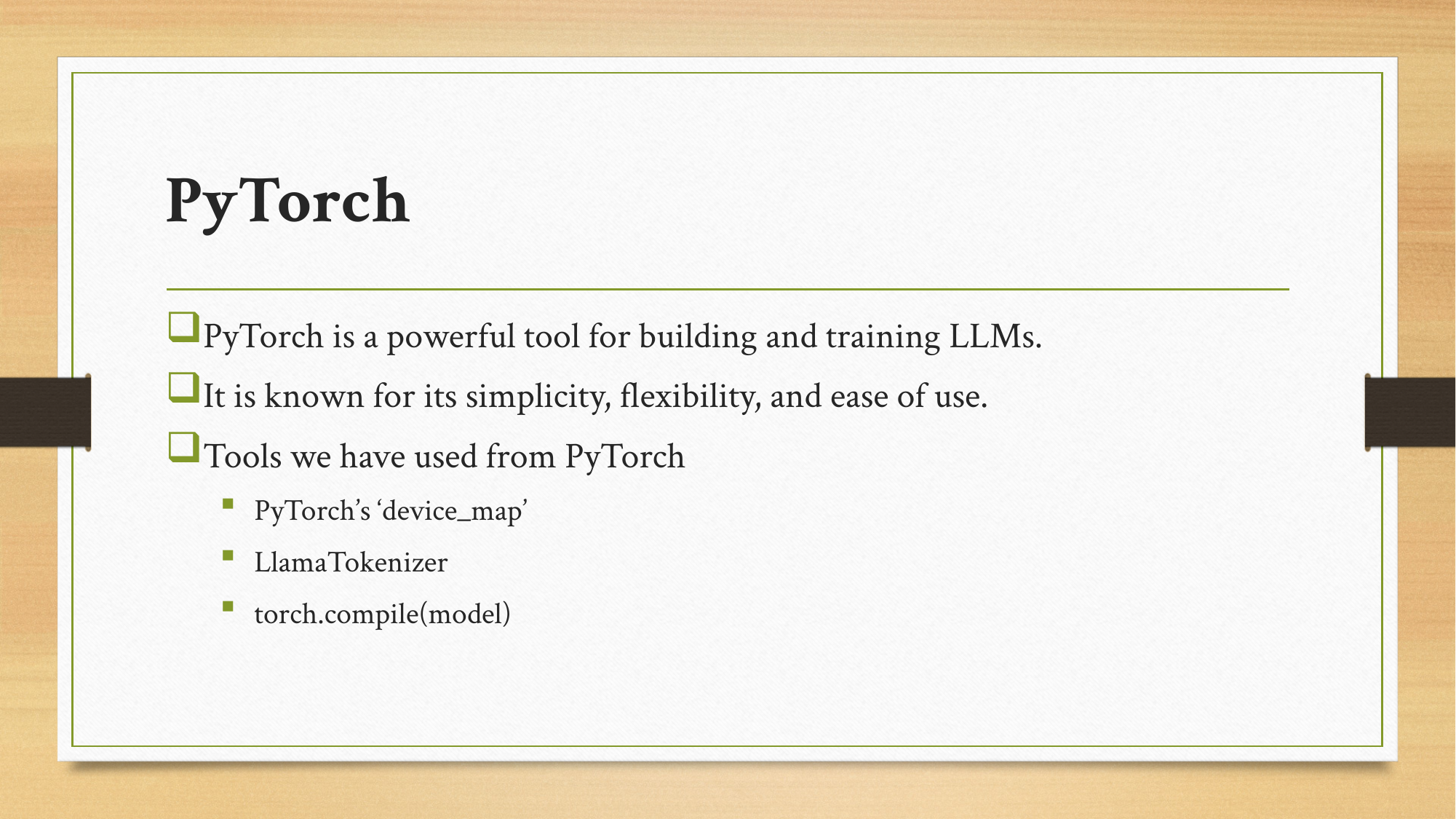

# PyTorch
PyTorch is a powerful tool for building and training LLMs.
It is known for its simplicity, flexibility, and ease of use.
Tools we have used from PyTorch
PyTorch’s ‘device_map’
LlamaTokenizer
torch.compile(model)